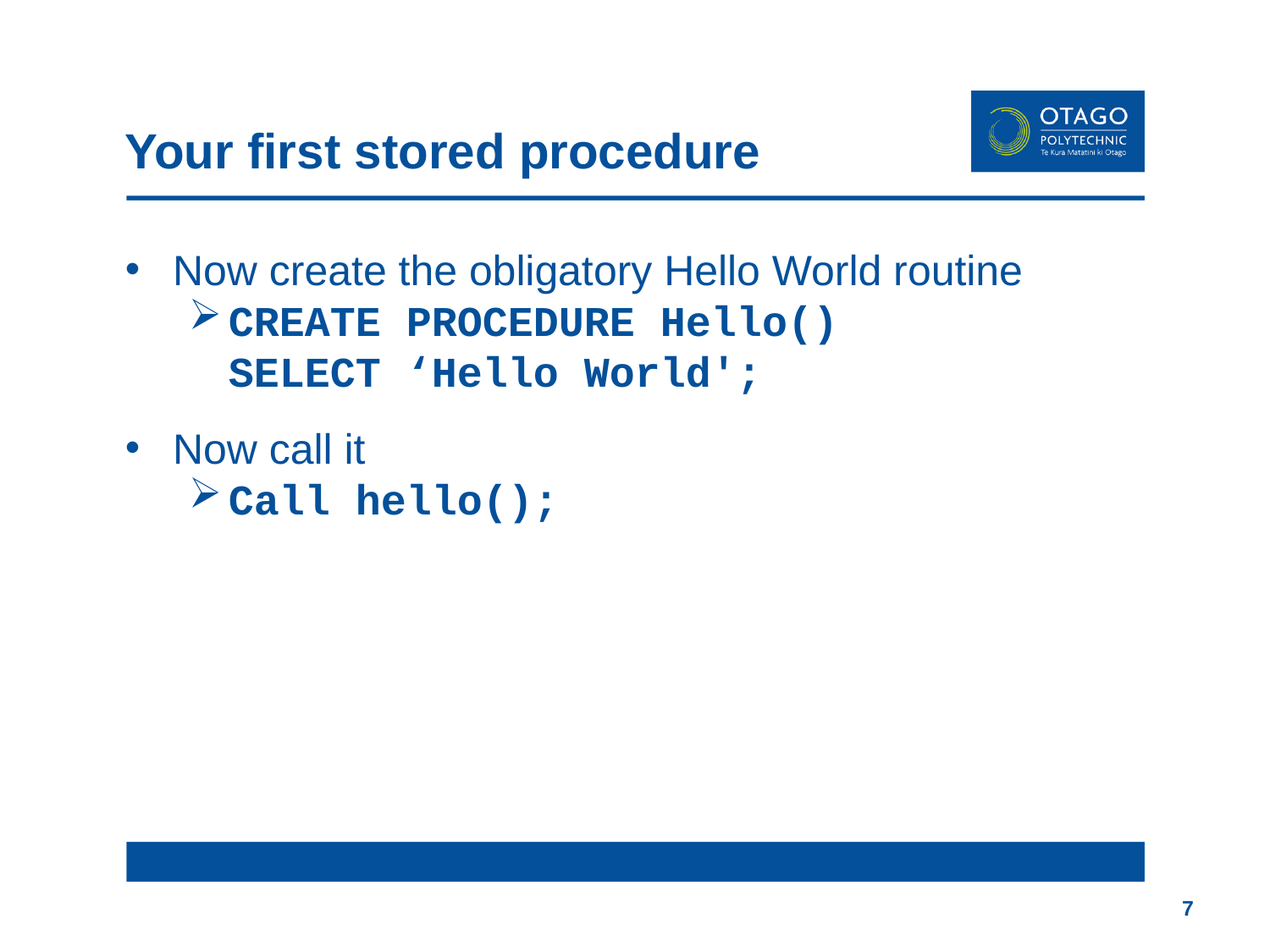

# Your first stored procedure
Now create the obligatory Hello World routine
CREATE PROCEDURE Hello()
SELECT ‘Hello World';
Now call it
Call hello();
7